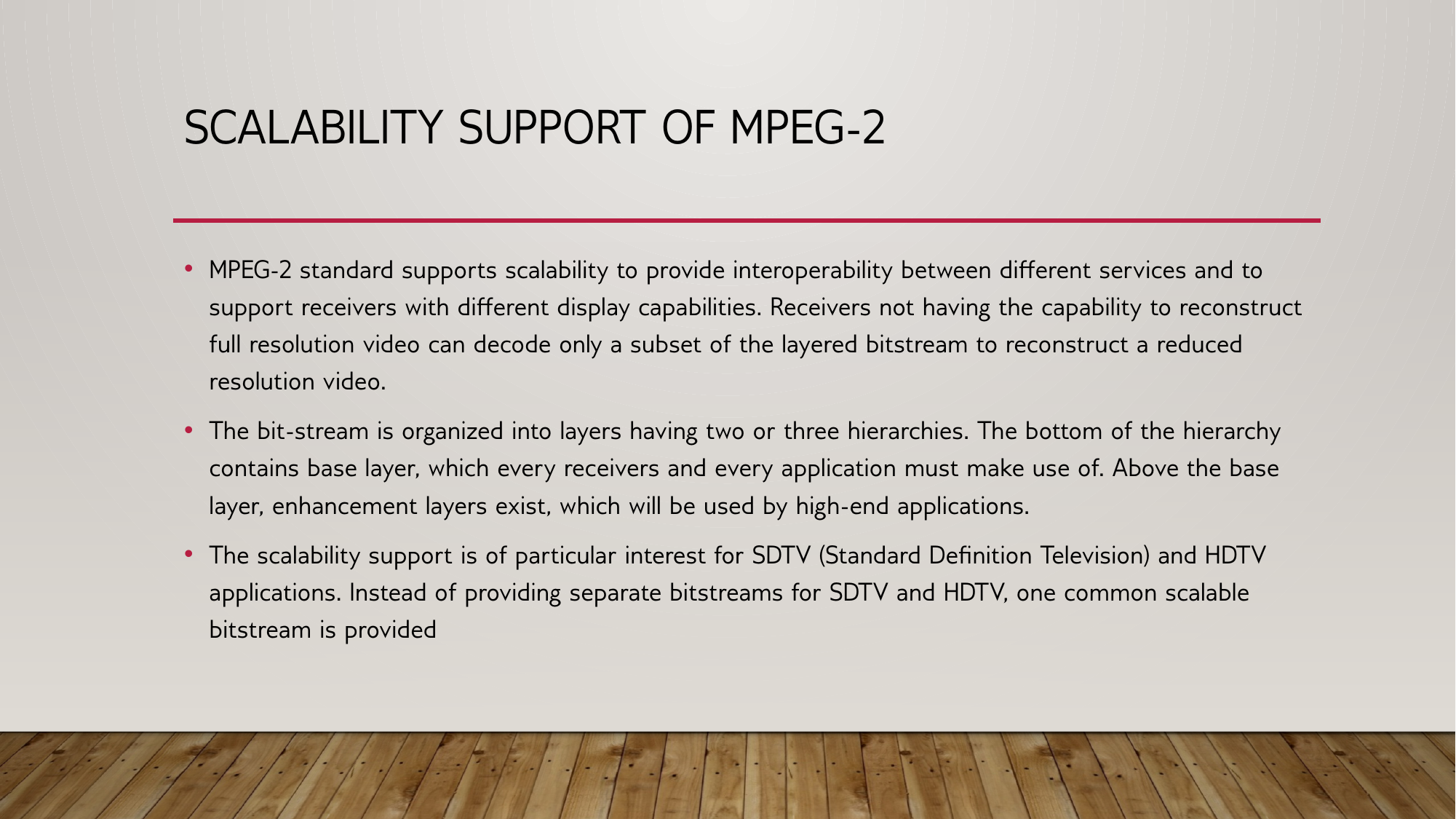

# Scalability support of mpeg-2
MPEG-2 standard supports scalability to provide interoperability between different services and to support receivers with different display capabilities. Receivers not having the capability to reconstruct full resolution video can decode only a subset of the layered bitstream to reconstruct a reduced resolution video.
The bit-stream is organized into layers having two or three hierarchies. The bottom of the hierarchy contains base layer, which every receivers and every application must make use of. Above the base layer, enhancement layers exist, which will be used by high-end applications.
The scalability support is of particular interest for SDTV (Standard Definition Television) and HDTV applications. Instead of providing separate bitstreams for SDTV and HDTV, one common scalable bitstream is provided